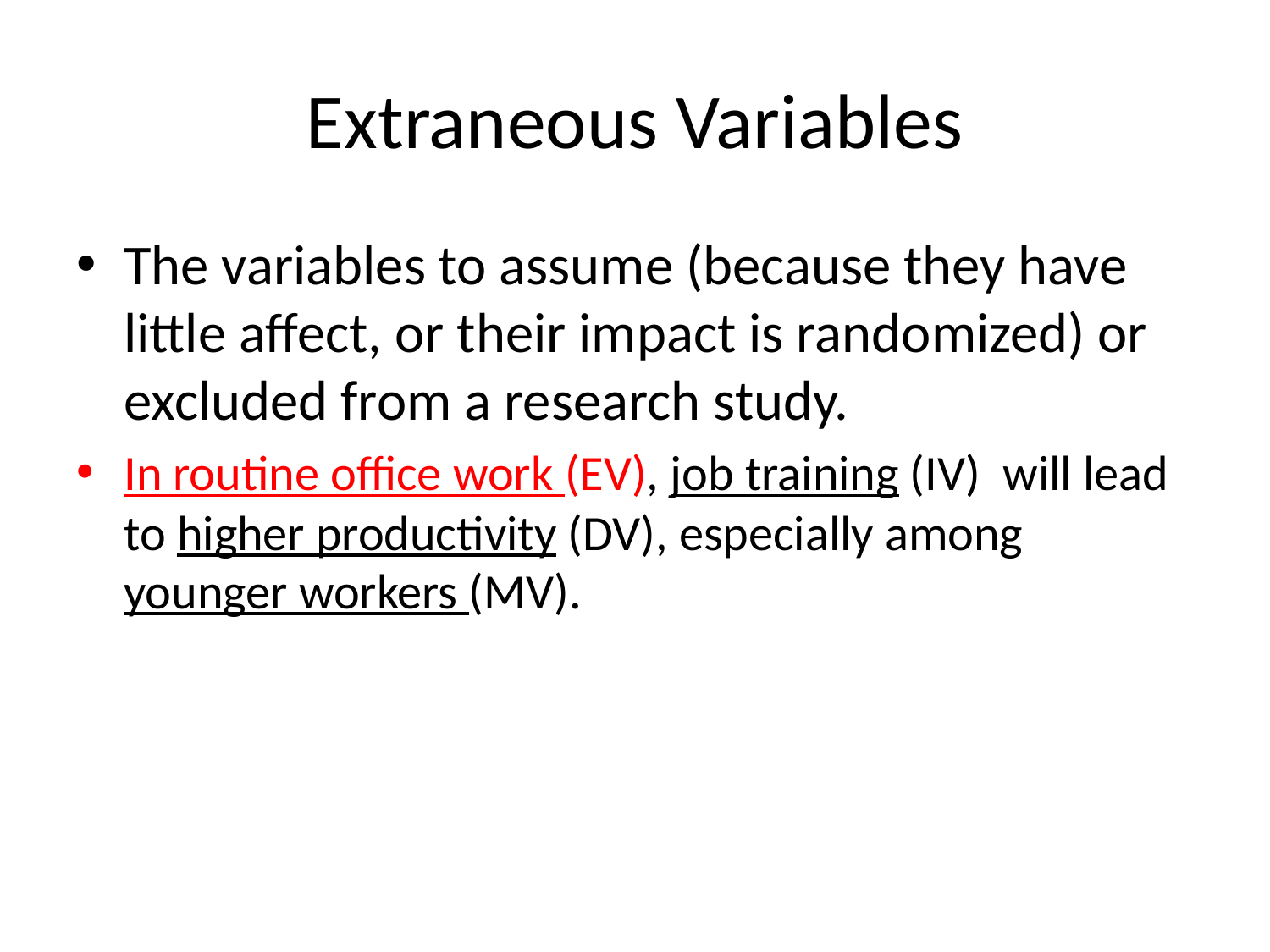

# Extraneous Variables
The variables to assume (because they have little affect, or their impact is randomized) or excluded from a research study.
In routine office work (EV), job training (IV)  will lead to higher productivity (DV), especially among younger workers (MV).